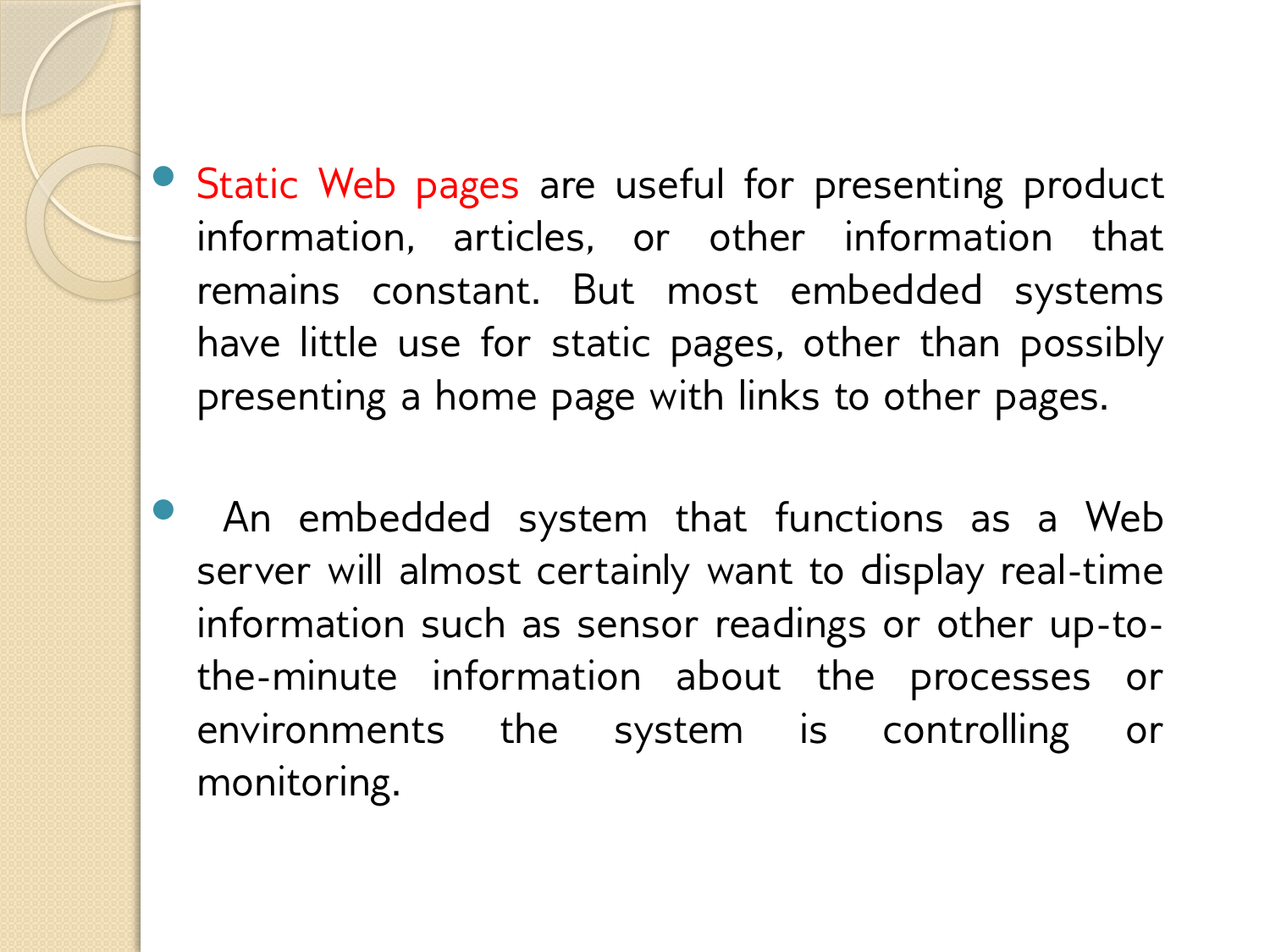

Static Web pages are useful for presenting product information, articles, or other information that remains constant. But most embedded systems have little use for static pages, other than possibly presenting a home page with links to other pages.

 An embedded system that functions as a Web server will almost certainly want to display real-time information such as sensor readings or other up-to-the-minute information about the processes or environments the system is controlling or monitoring.